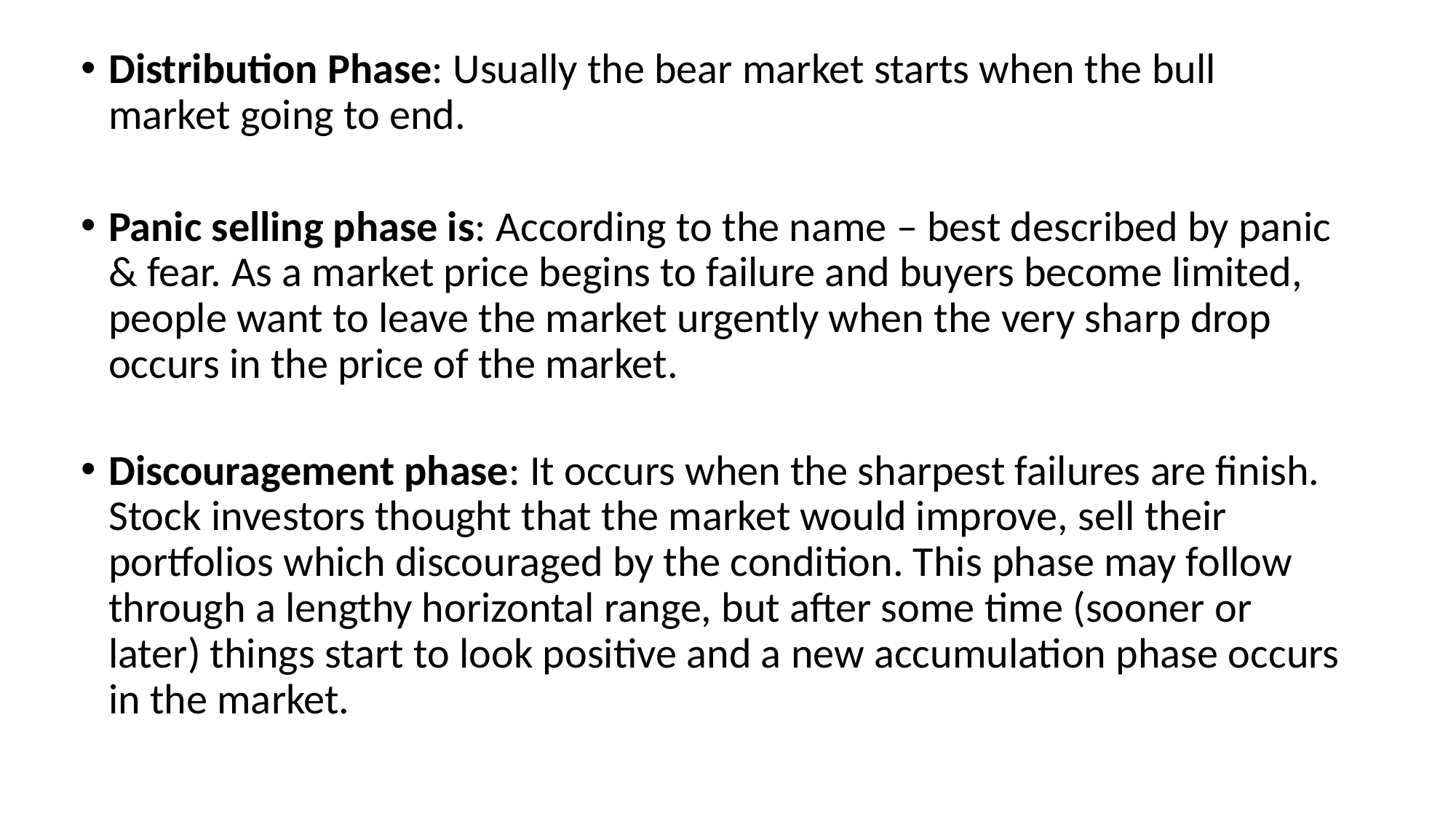

Distribution Phase: Usually the bear market starts when the bull market going to end.
Panic selling phase is: According to the name – best described by panic & fear. As a market price begins to failure and buyers become limited, people want to leave the market urgently when the very sharp drop occurs in the price of the market.
Discouragement phase: It occurs when the sharpest failures are finish. Stock investors thought that the market would improve, sell their portfolios which discouraged by the condition. This phase may follow through a lengthy horizontal range, but after some time (sooner or later) things start to look positive and a new accumulation phase occurs in the market.